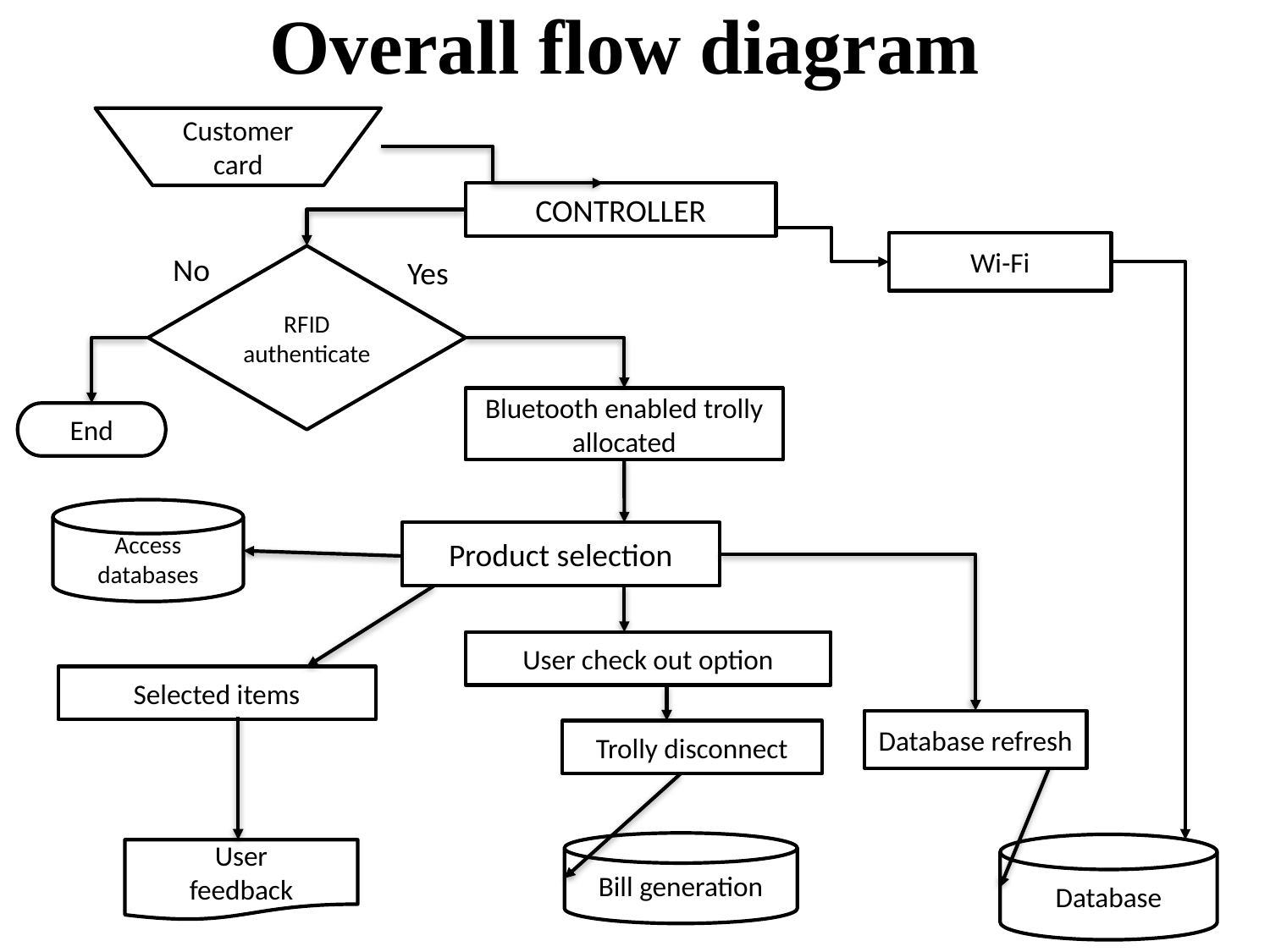

# Overall flow diagram
Customer card
CONTROLLER
Wi-Fi
No
RFID authenticate
Yes
Bluetooth enabled trolly allocated
End
Access databases
Product selection
User check out option
Selected items
Database refresh
Trolly disconnect
Bill generation
Database
User
feedback